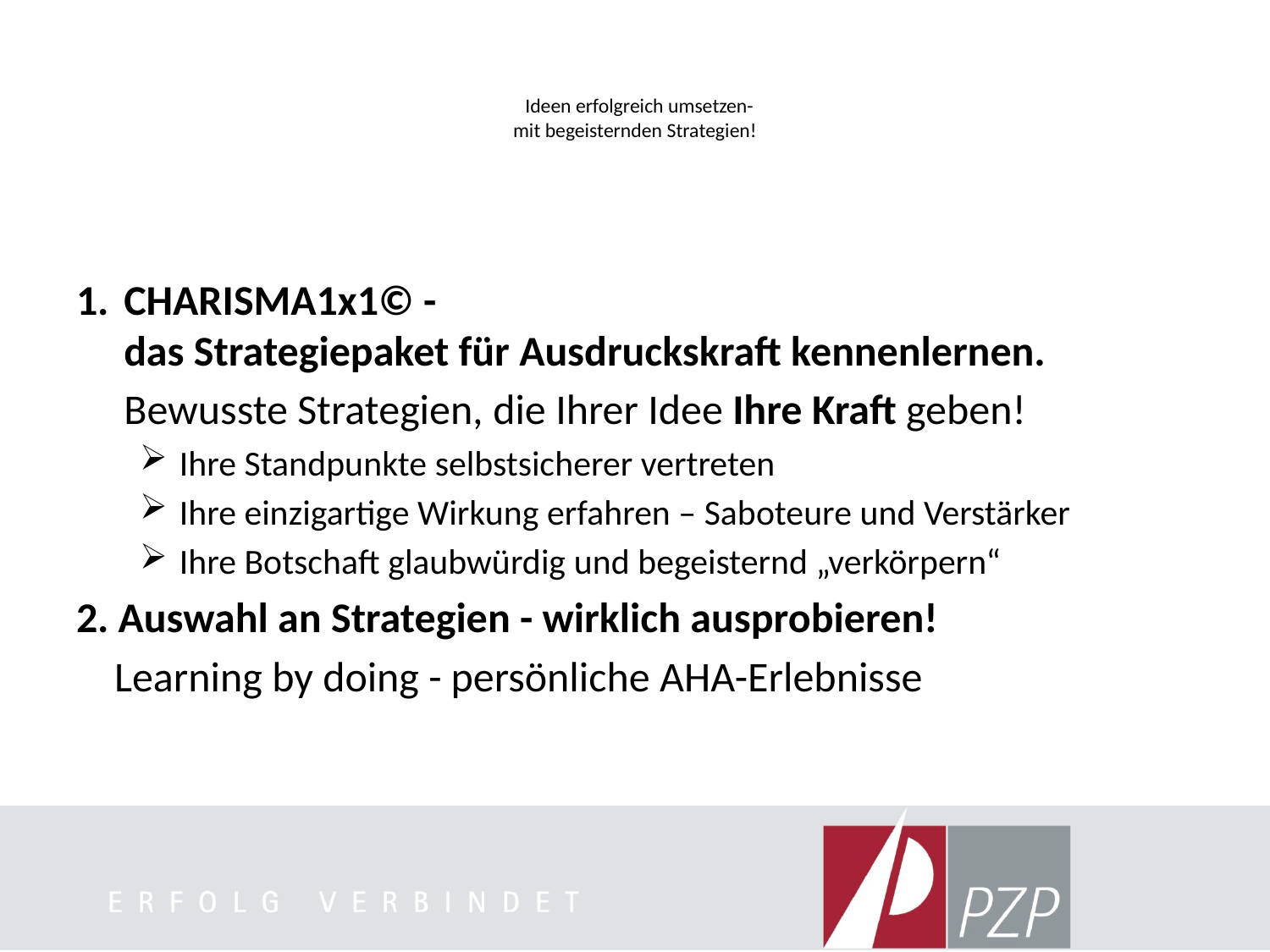

# Ideen erfolgreich umsetzen- mit begeisternden Strategien!
CHARISMA1x1© -
das Strategiepaket für Ausdruckskraft kennenlernen.
     Bewusste Strategien, die Ihrer Idee Ihre Kraft geben!
Ihre Standpunkte selbstsicherer vertreten
Ihre einzigartige Wirkung erfahren – Saboteure und Verstärker
Ihre Botschaft glaubwürdig und begeisternd „verkörpern“
2. Auswahl an Strategien - wirklich ausprobieren!
    Learning by doing - persönliche AHA-Erlebnisse